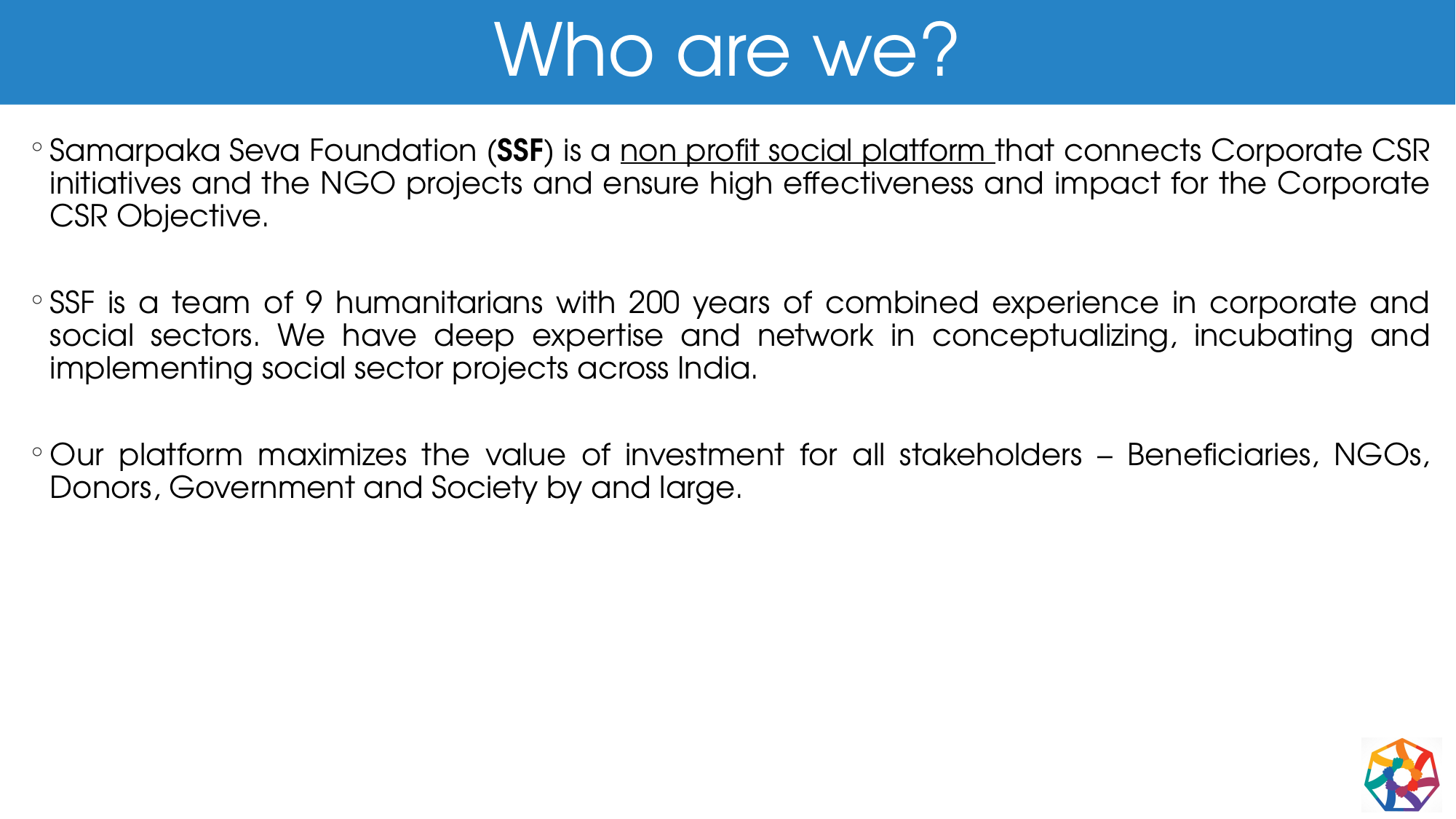

# Who are we?
Samarpaka Seva Foundation (SSF) is a non profit social platform that connects Corporate CSR initiatives and the NGO projects and ensure high effectiveness and impact for the Corporate CSR Objective.

SSF is a team of 9 humanitarians with 200 years of combined experience in corporate and social sectors. We have deep expertise and network in conceptualizing, incubating and implementing social sector projects across India.

Our platform maximizes the value of investment for all stakeholders – Beneficiaries, NGOs, Donors, Government and Society by and large.